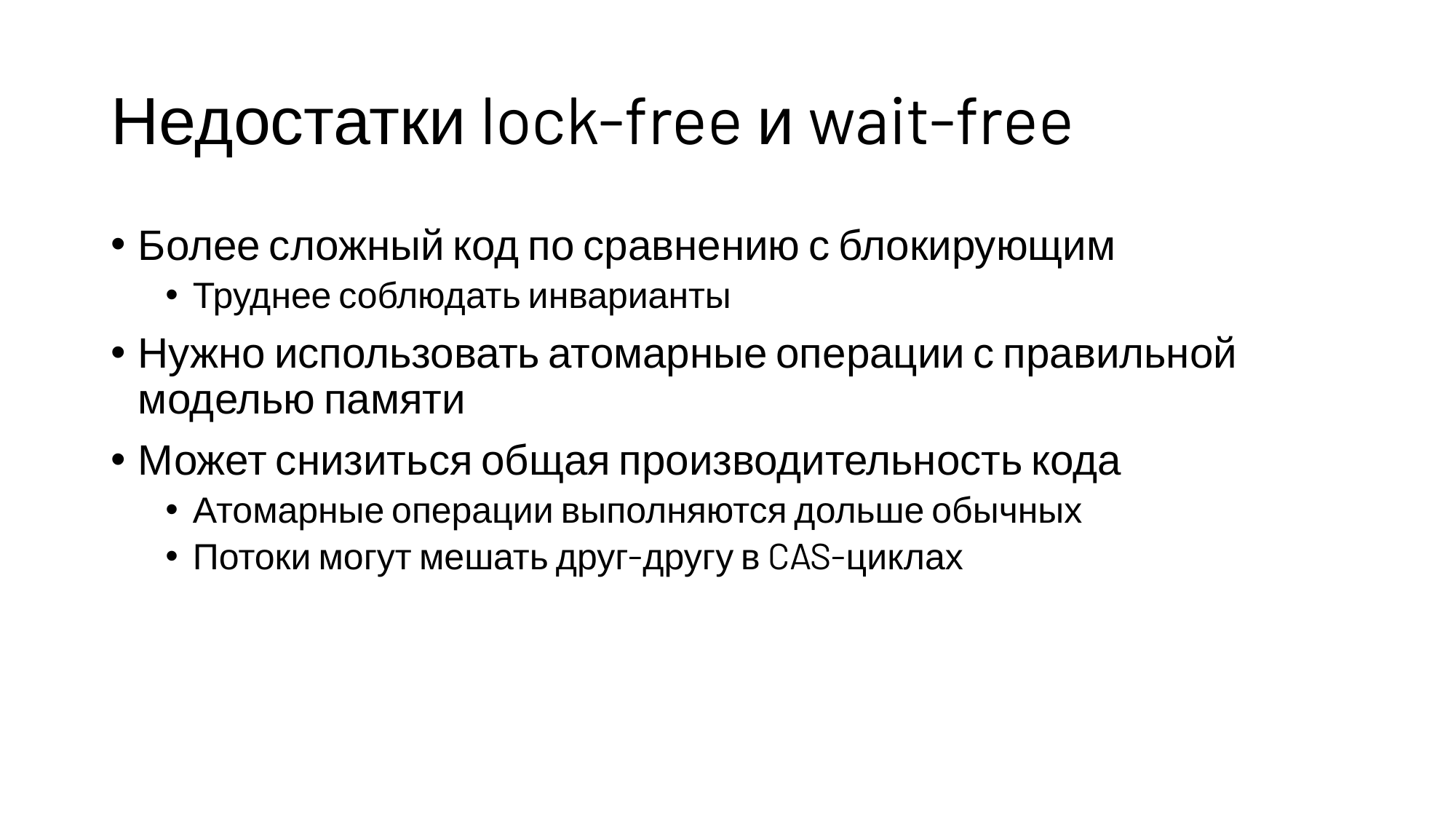

# Недостатки lock-free и wait-free
Более сложный код по сравнению с блокирующим
Труднее соблюдать инварианты
Нужно использовать атомарные операции с правильной моделью памяти
Может снизиться общая производительность кода
Атомарные операции выполняются дольше обычных
Потоки могут мешать друг-другу в CAS-циклах